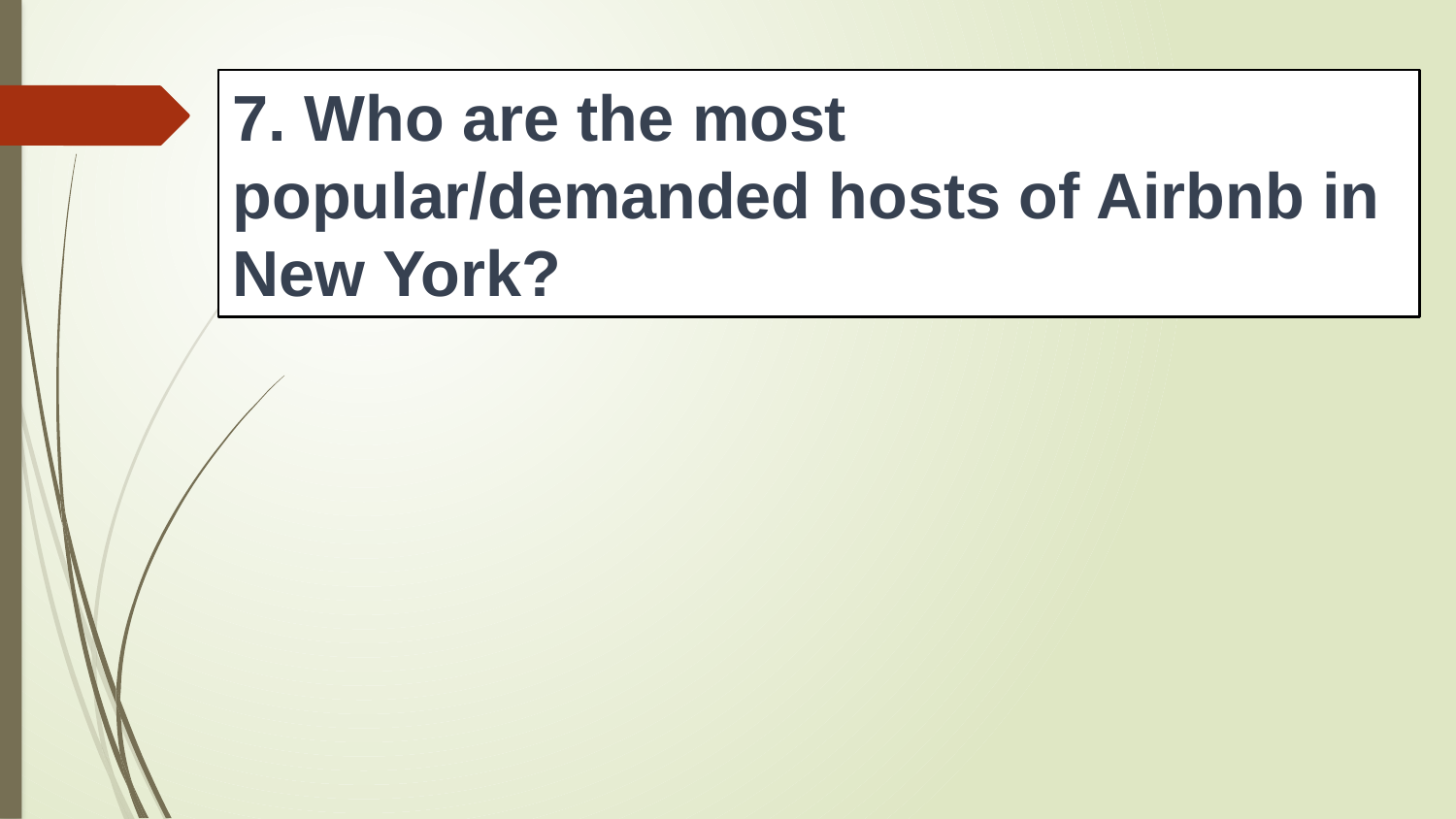

7. Who are the most popular/demanded hosts of Airbnb in New York?